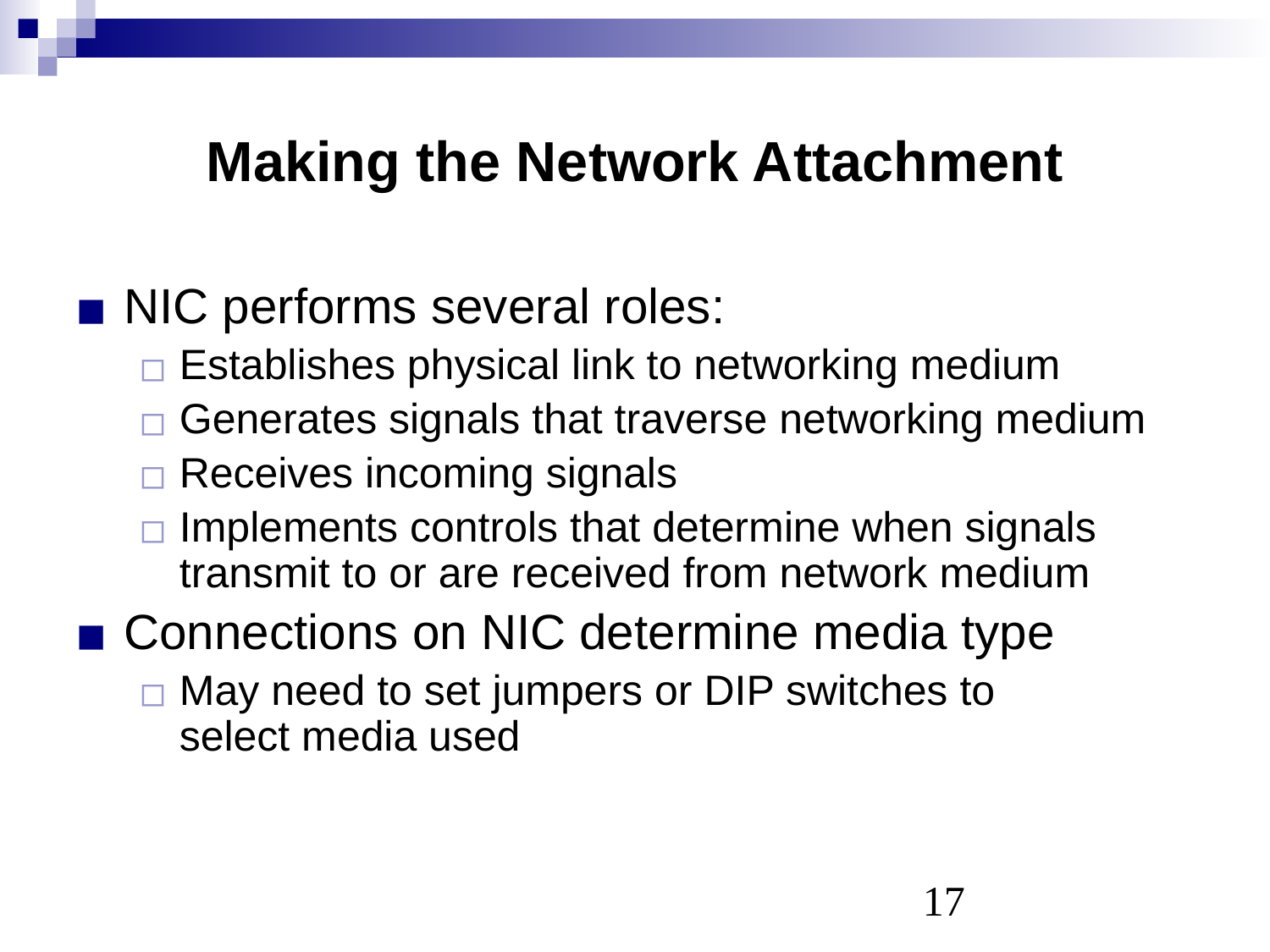

# Making the Network Attachment
NIC performs several roles:
Establishes physical link to networking medium
Generates signals that traverse networking medium
Receives incoming signals
Implements controls that determine when signals transmit to or are received from network medium
Connections on NIC determine media type
May need to set jumpers or DIP switches to
select media used
17